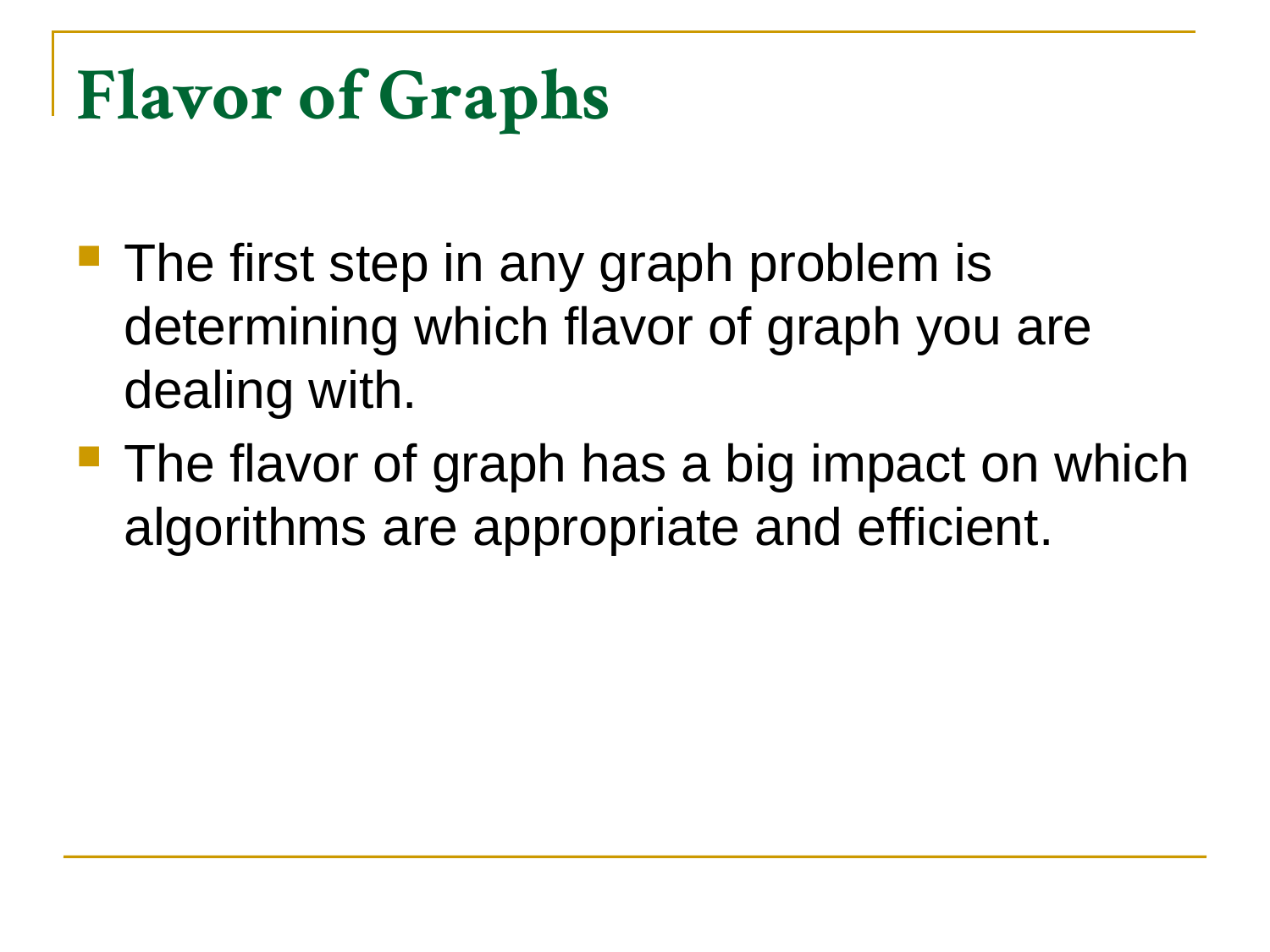

# Flavor of Graphs
The first step in any graph problem is determining which flavor of graph you are dealing with.
The flavor of graph has a big impact on which algorithms are appropriate and efficient.